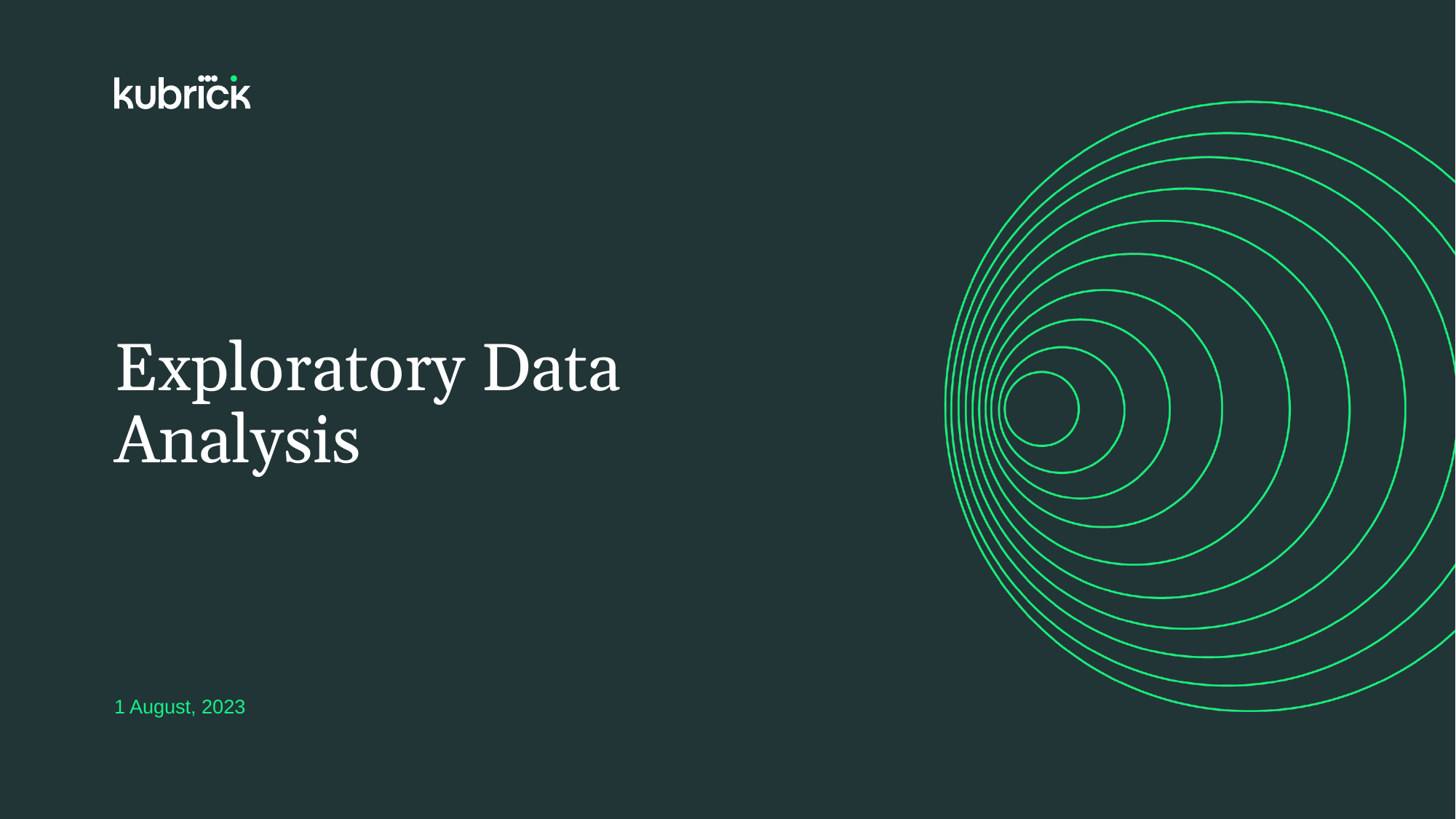

# Exploratory Data Analysis
1 August, 2023
© Kubrick Group
6